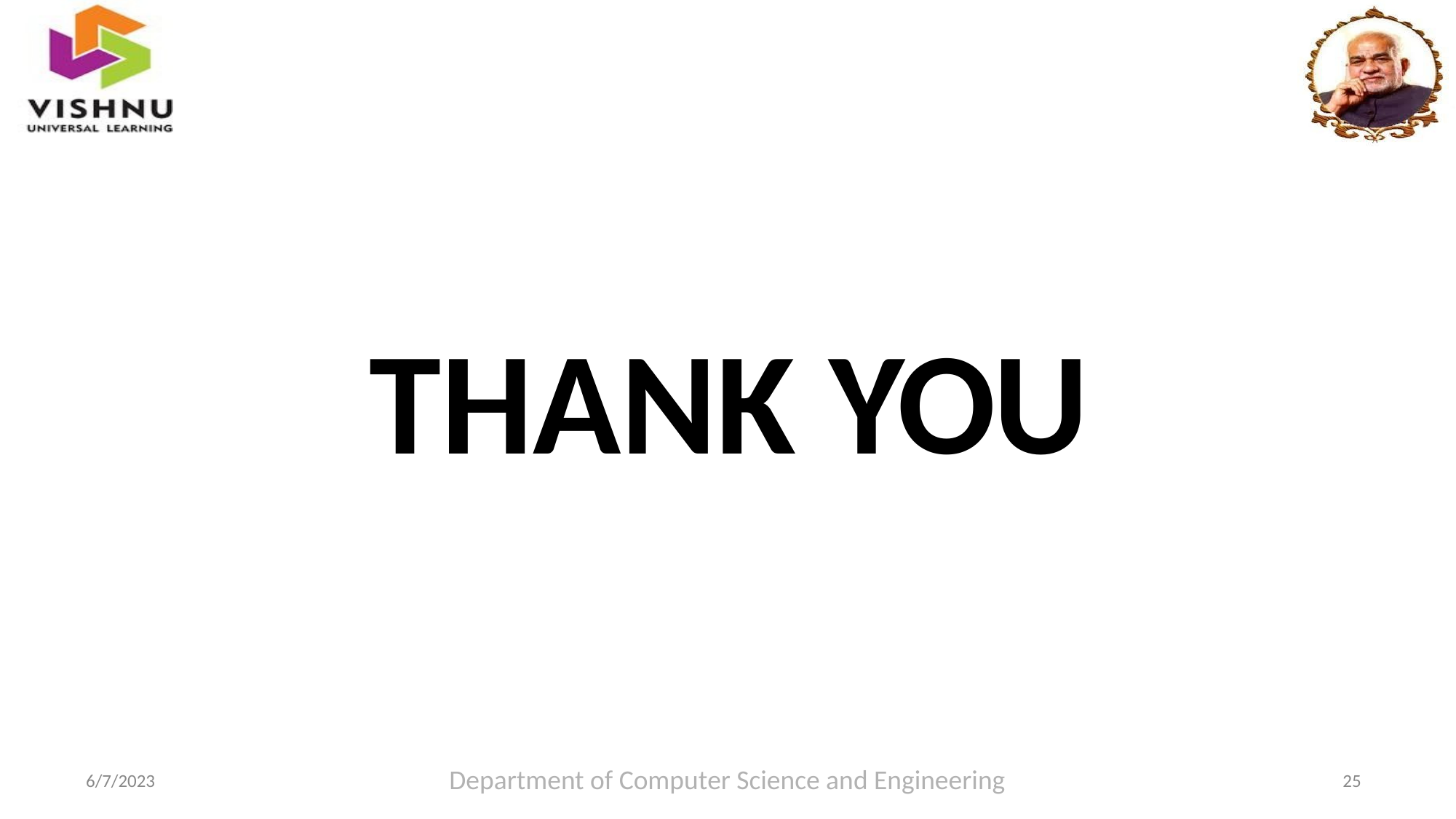

# THANK YOU
Department of Computer Science and Engineering
25
6/7/2023